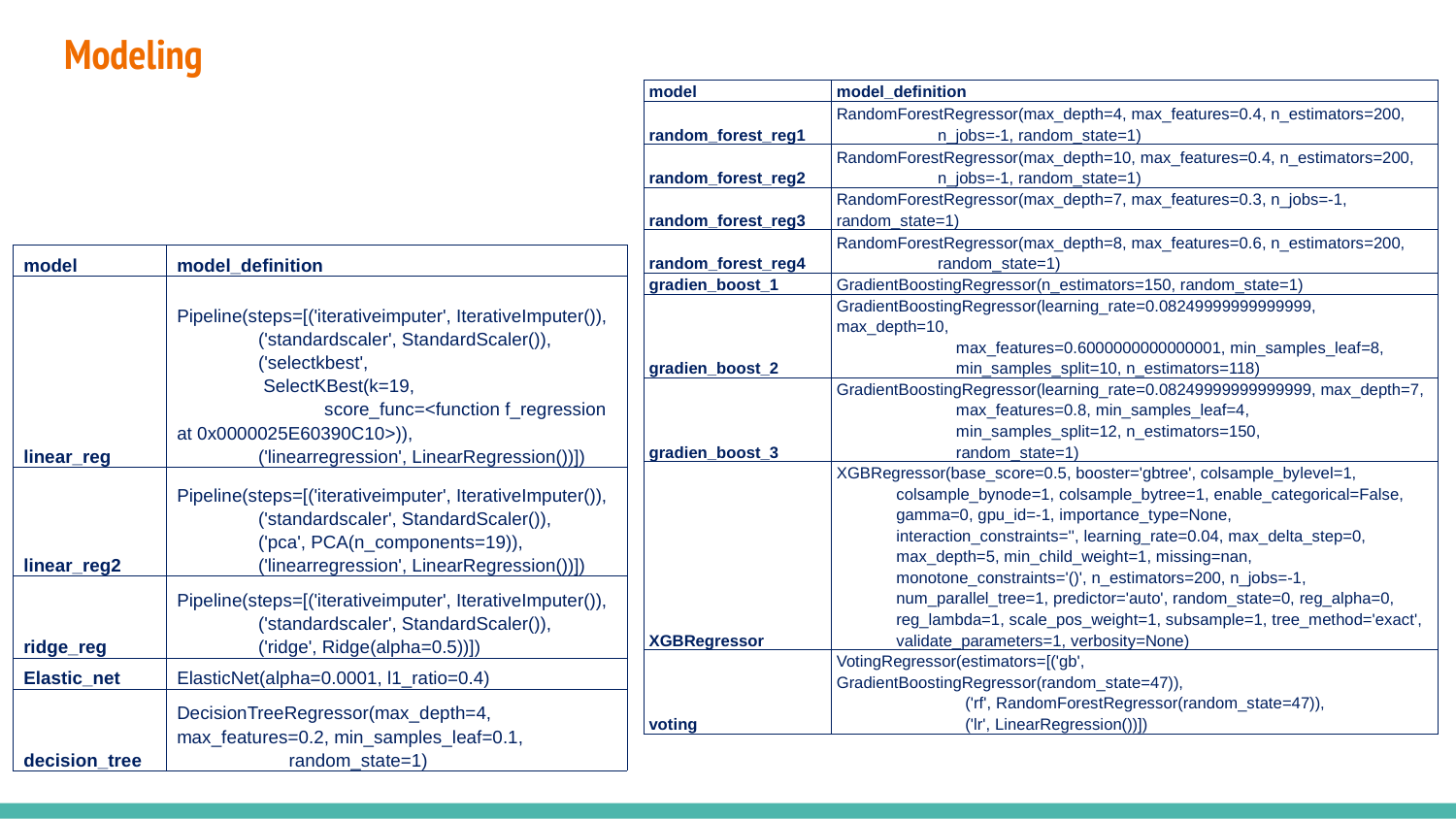

# Modeling
| model | model\_definition |
| --- | --- |
| random\_forest\_reg1 | RandomForestRegressor(max\_depth=4, max\_features=0.4, n\_estimators=200, n\_jobs=-1, random\_state=1) |
| random\_forest\_reg2 | RandomForestRegressor(max\_depth=10, max\_features=0.4, n\_estimators=200, n\_jobs=-1, random\_state=1) |
| random\_forest\_reg3 | RandomForestRegressor(max\_depth=7, max\_features=0.3, n\_jobs=-1, random\_state=1) |
| random\_forest\_reg4 | RandomForestRegressor(max\_depth=8, max\_features=0.6, n\_estimators=200, random\_state=1) |
| gradien\_boost\_1 | GradientBoostingRegressor(n\_estimators=150, random\_state=1) |
| gradien\_boost\_2 | GradientBoostingRegressor(learning\_rate=0.08249999999999999, max\_depth=10, max\_features=0.6000000000000001, min\_samples\_leaf=8, min\_samples\_split=10, n\_estimators=118) |
| gradien\_boost\_3 | GradientBoostingRegressor(learning\_rate=0.08249999999999999, max\_depth=7, max\_features=0.8, min\_samples\_leaf=4, min\_samples\_split=12, n\_estimators=150, random\_state=1) |
| XGBRegressor | XGBRegressor(base\_score=0.5, booster='gbtree', colsample\_bylevel=1, colsample\_bynode=1, colsample\_bytree=1, enable\_categorical=False, gamma=0, gpu\_id=-1, importance\_type=None, interaction\_constraints='', learning\_rate=0.04, max\_delta\_step=0, max\_depth=5, min\_child\_weight=1, missing=nan, monotone\_constraints='()', n\_estimators=200, n\_jobs=-1, num\_parallel\_tree=1, predictor='auto', random\_state=0, reg\_alpha=0, reg\_lambda=1, scale\_pos\_weight=1, subsample=1, tree\_method='exact', validate\_parameters=1, verbosity=None) |
| voting | VotingRegressor(estimators=[('gb', GradientBoostingRegressor(random\_state=47)), ('rf', RandomForestRegressor(random\_state=47)), ('lr', LinearRegression())]) |
| model | model\_definition |
| --- | --- |
| linear\_reg | Pipeline(steps=[('iterativeimputer', IterativeImputer()), ('standardscaler', StandardScaler()), ('selectkbest', SelectKBest(k=19, score\_func=<function f\_regression at 0x0000025E60390C10>)), ('linearregression', LinearRegression())]) |
| linear\_reg2 | Pipeline(steps=[('iterativeimputer', IterativeImputer()), ('standardscaler', StandardScaler()), ('pca', PCA(n\_components=19)), ('linearregression', LinearRegression())]) |
| ridge\_reg | Pipeline(steps=[('iterativeimputer', IterativeImputer()), ('standardscaler', StandardScaler()), ('ridge', Ridge(alpha=0.5))]) |
| Elastic\_net | ElasticNet(alpha=0.0001, l1\_ratio=0.4) |
| decision\_tree | DecisionTreeRegressor(max\_depth=4, max\_features=0.2, min\_samples\_leaf=0.1, random\_state=1) |